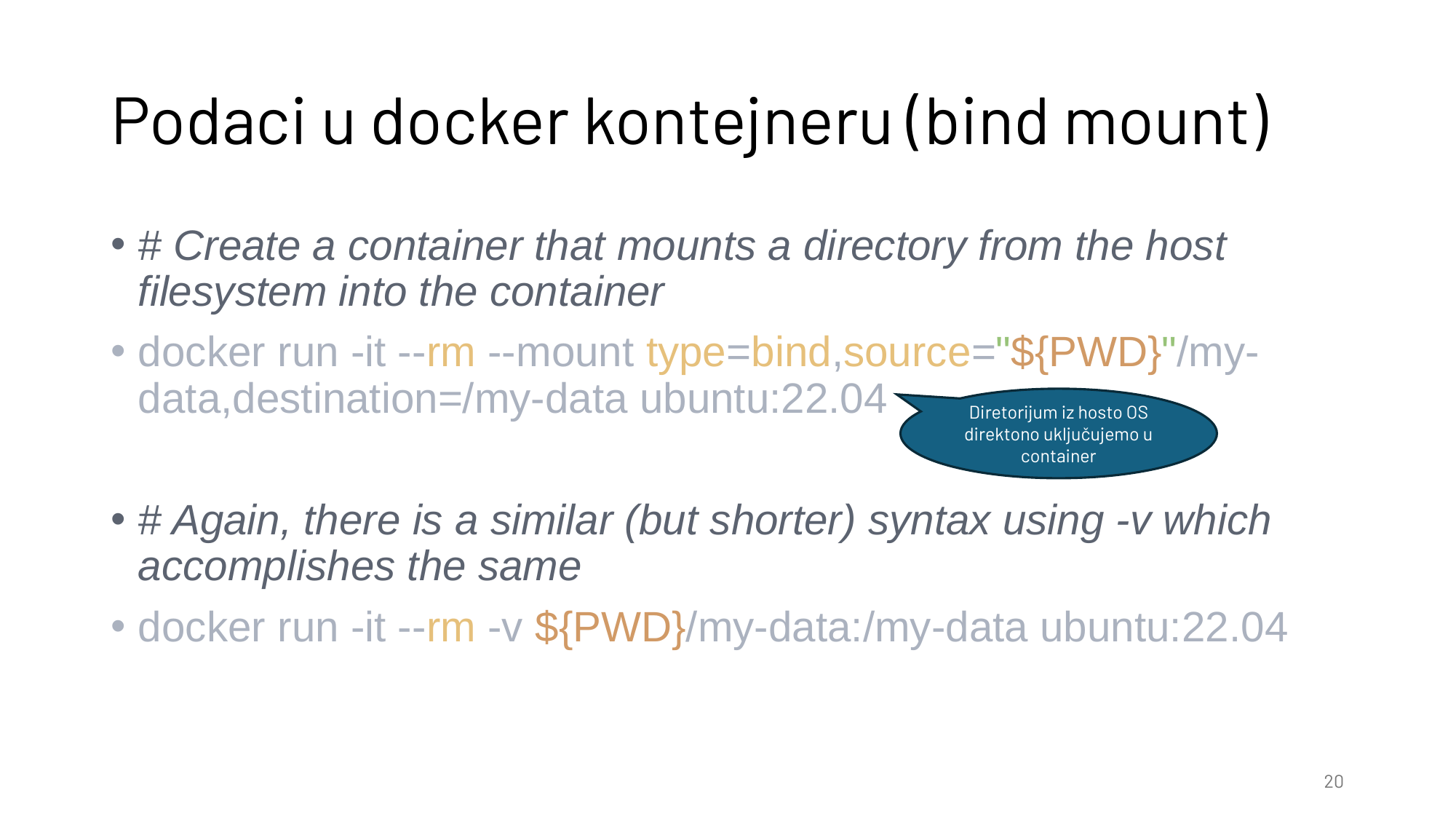

# Podaci u docker kontejneru (bind mount)
# Create a container that mounts a directory from the host filesystem into the container
docker run -it --rm --mount type=bind,source="${PWD}"/my-data,destination=/my-data ubuntu:22.04

# Again, there is a similar (but shorter) syntax using -v which accomplishes the same
docker run -it --rm -v ${PWD}/my-data:/my-data ubuntu:22.04
Diretorijum iz hosto OS direktono uključujemo u container
20